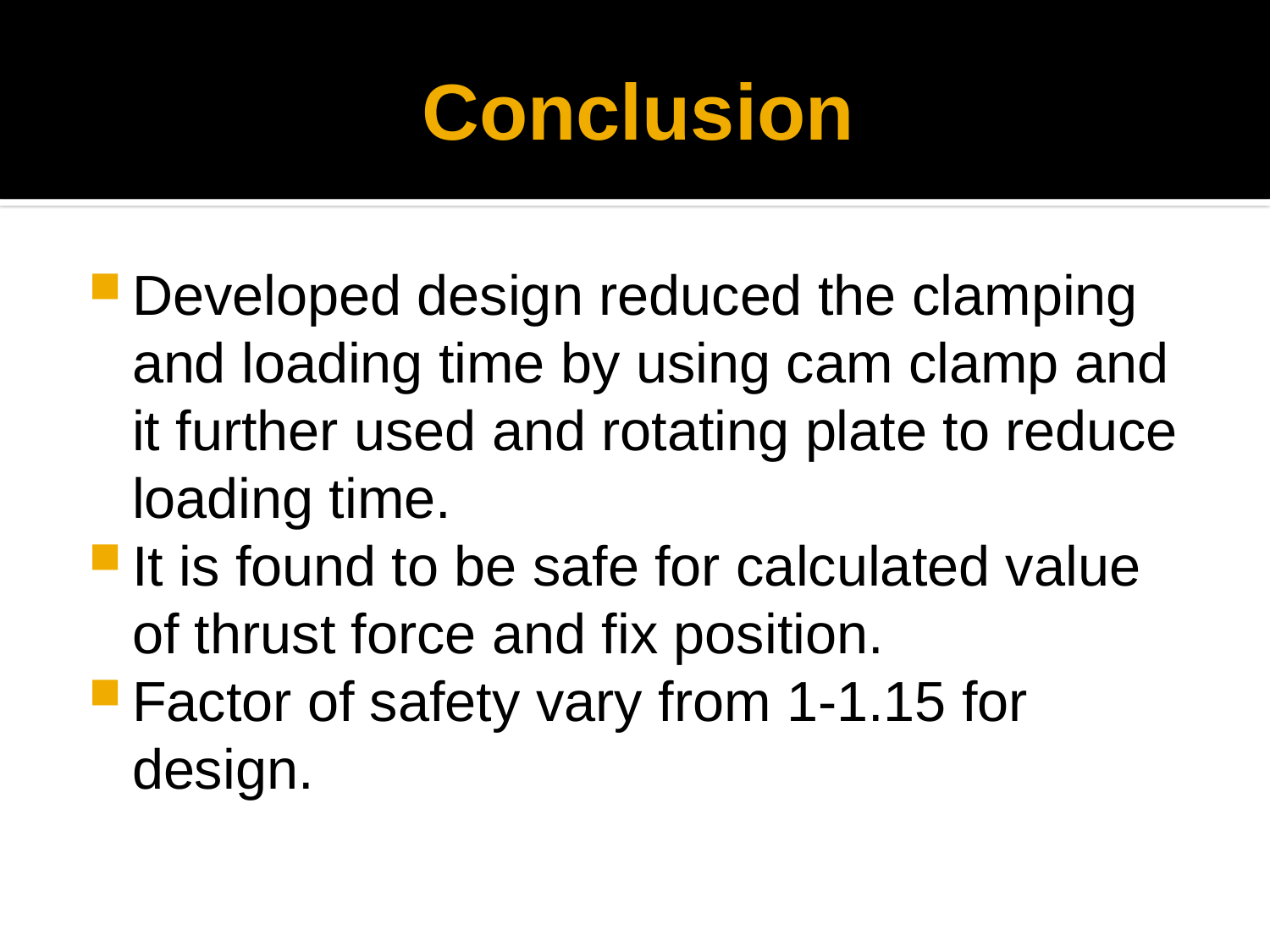

# Conclusion
Developed design reduced the clamping and loading time by using cam clamp and it further used and rotating plate to reduce loading time.
It is found to be safe for calculated value of thrust force and fix position.
Factor of safety vary from 1-1.15 for design.